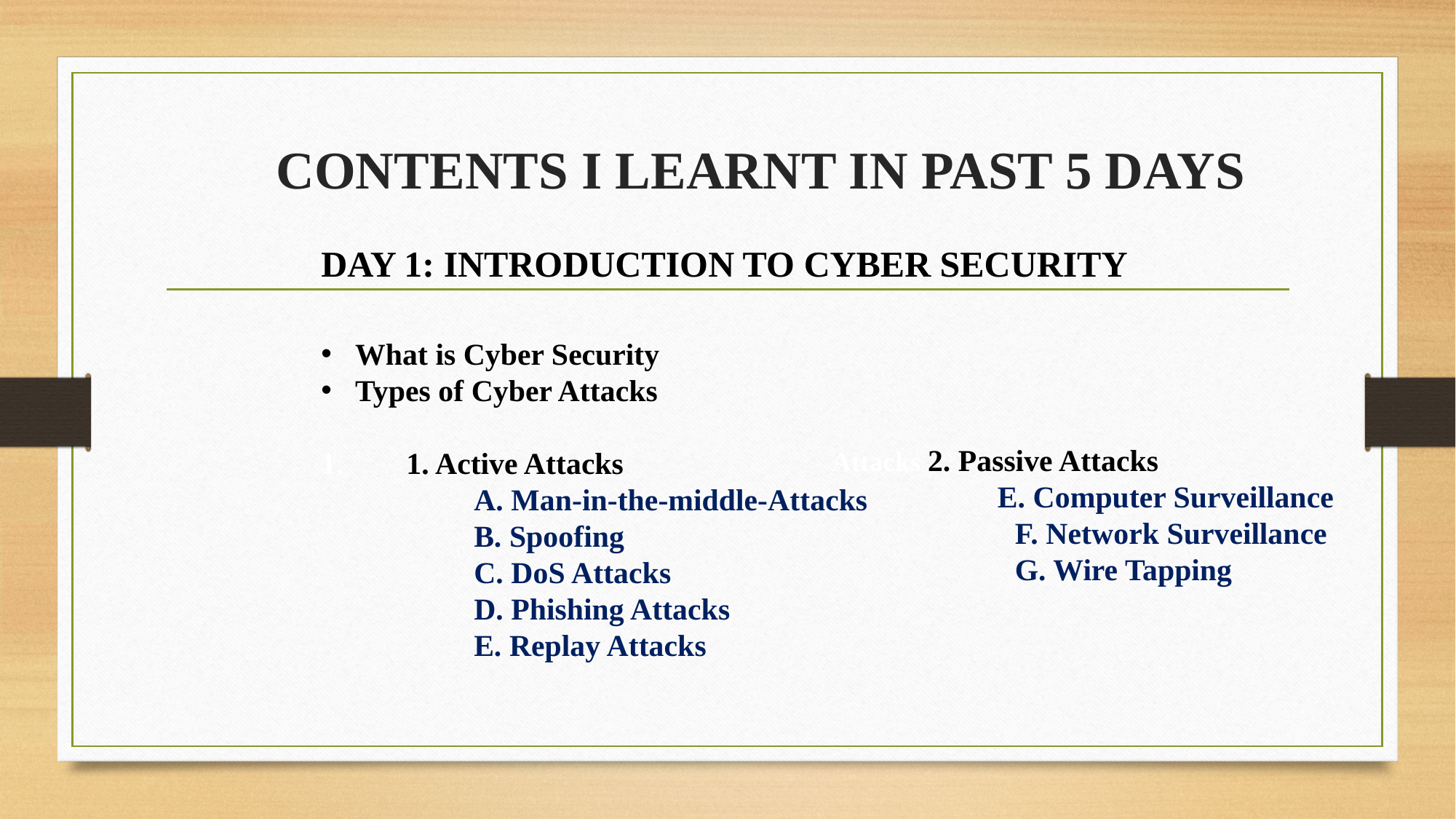

# CONTENTS I LEARNT IN PAST 5 DAYS
DAY 1: INTRODUCTION TO CYBER SECURITY

What is Cyber Security
Types of Cyber Attacks

    1. Active Attacks
                    A. Man-in-the-middle-Attacks
                    B. Spoofing
                    C. DoS Attacks
                    D. Phishing Attacks
                    E. Replay Attacks

Attacks 2. Passive Attacks
                        E. Computer Surveillance
                        F. Network Surveillance
                        G. Wire Tapping